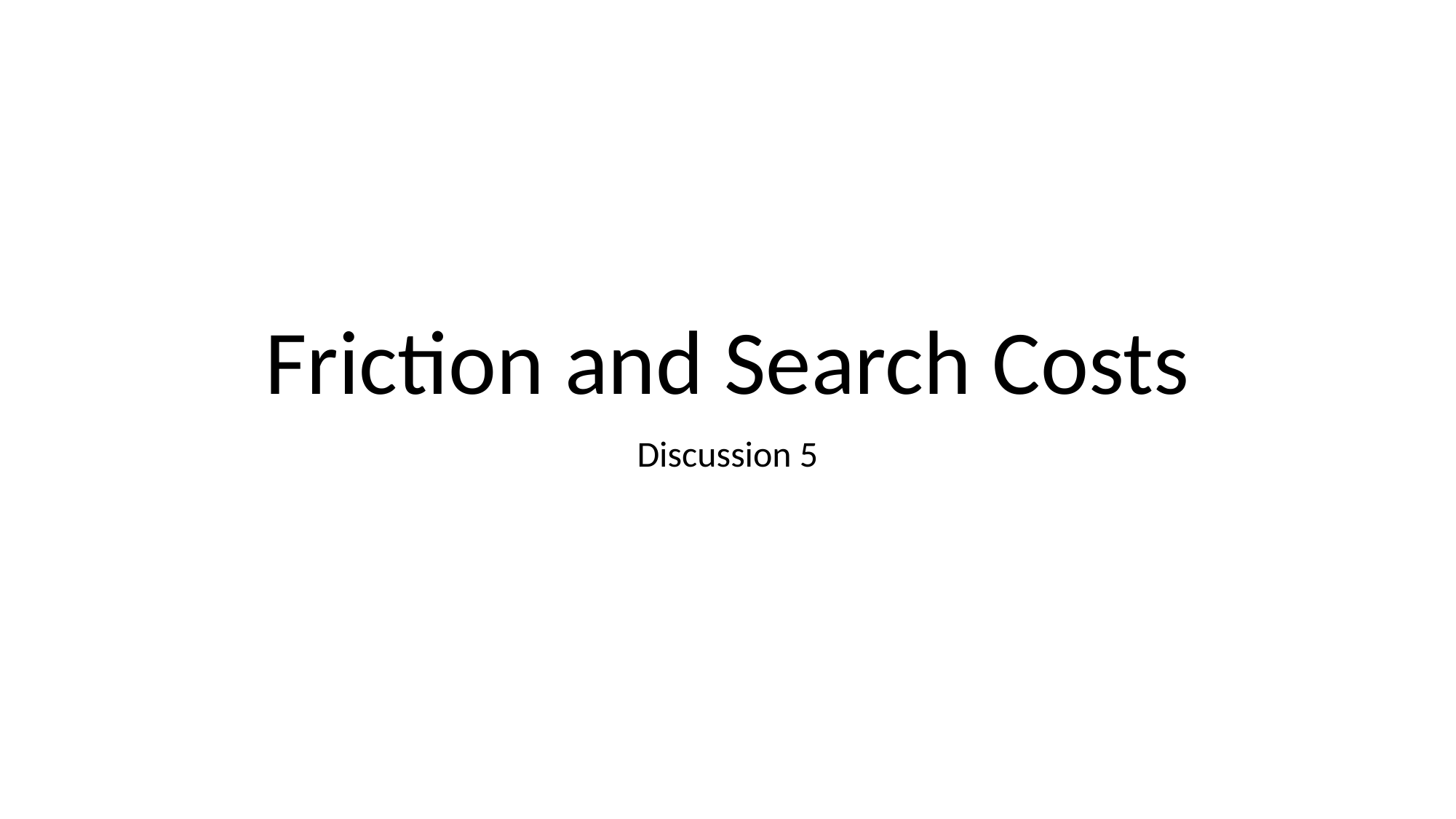

# Friction and Search Costs
Discussion 5